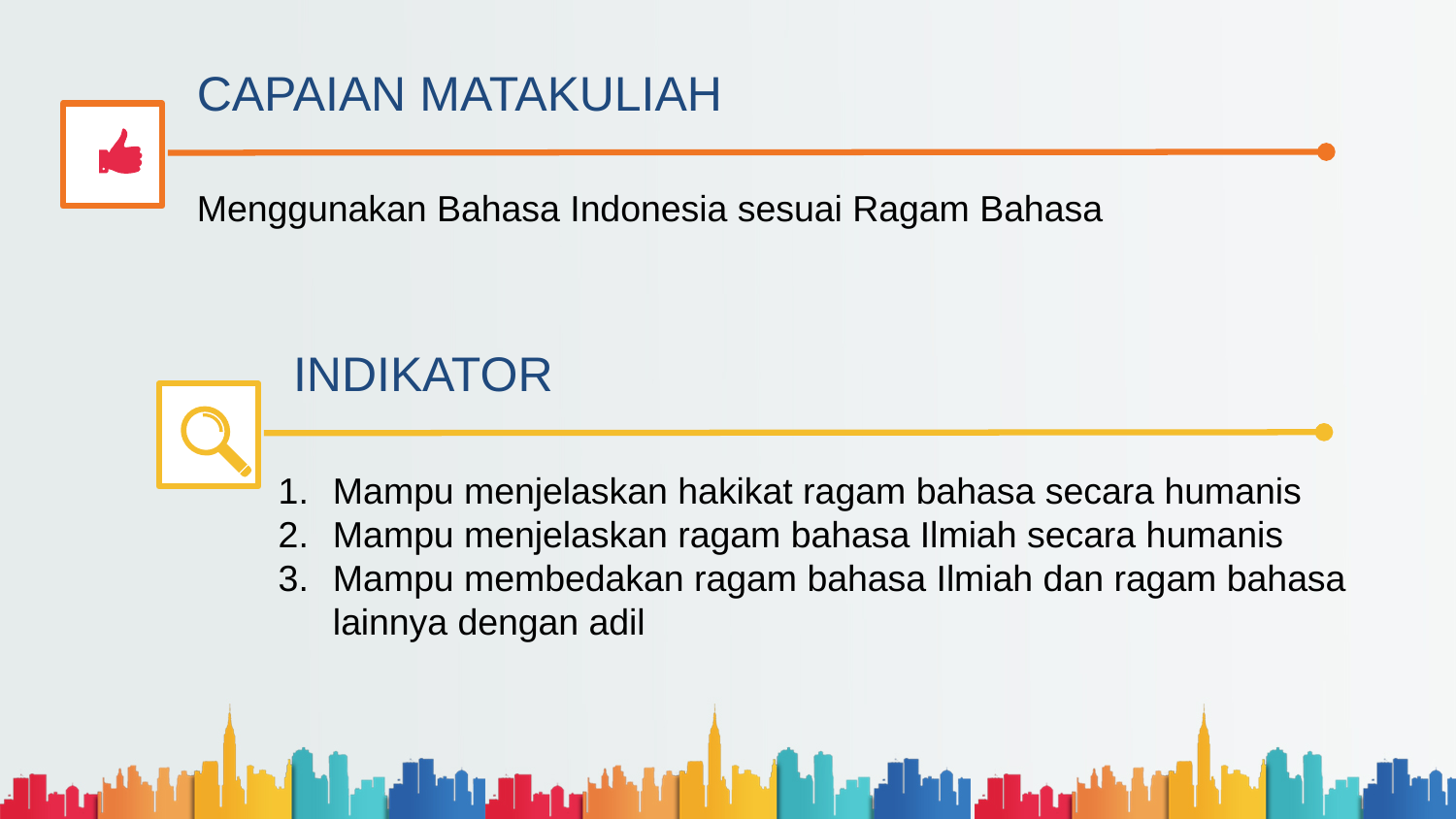

CAPAIAN MATAKULIAH

Menggunakan Bahasa Indonesia sesuai Ragam Bahasa
INDIKATOR

Mampu menjelaskan hakikat ragam bahasa secara humanis
Mampu menjelaskan ragam bahasa Ilmiah secara humanis
Mampu membedakan ragam bahasa Ilmiah dan ragam bahasa lainnya dengan adil